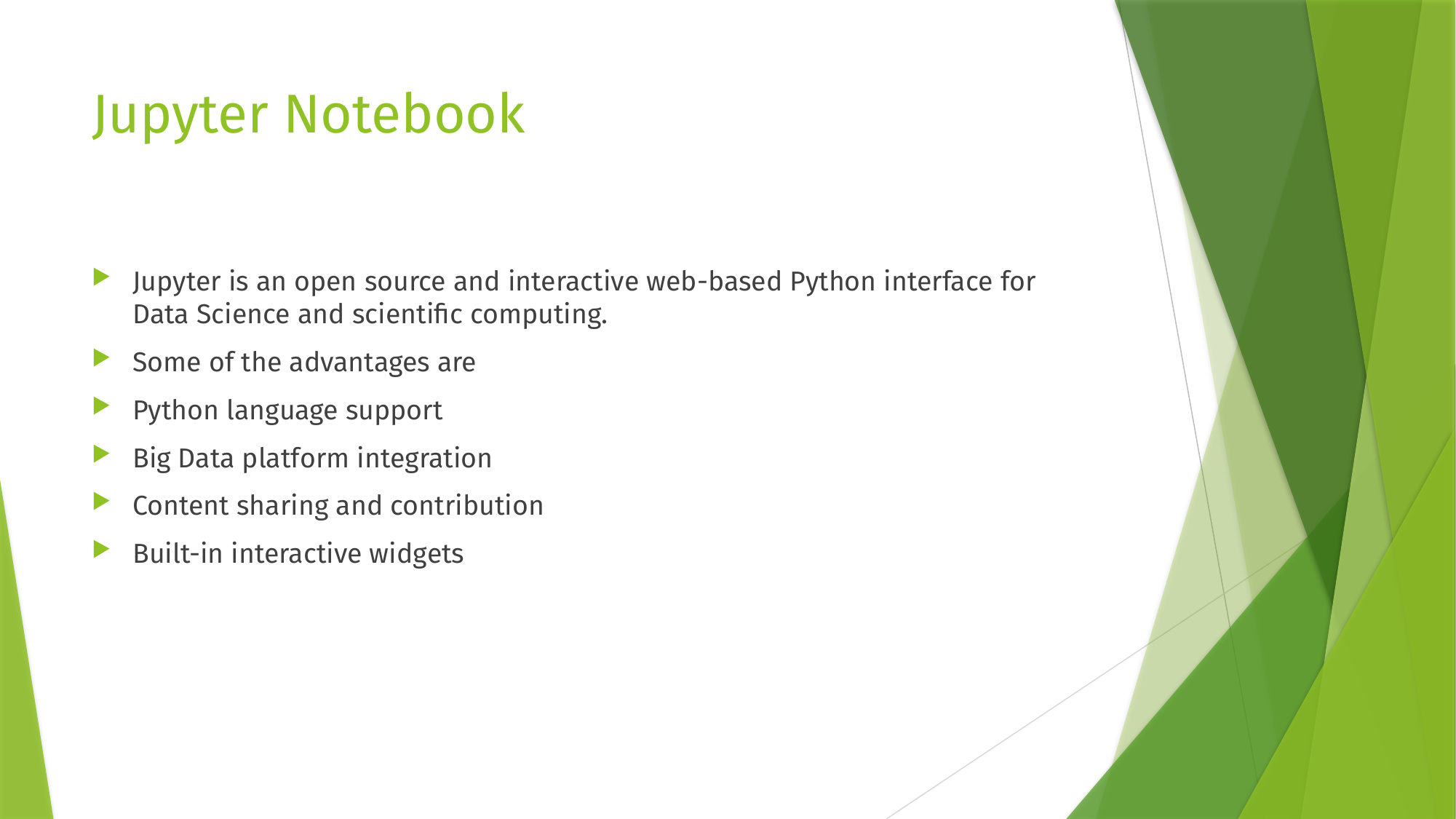

# Jupyter Notebook
Jupyter is an open source and interactive web-based Python interface for Data Science and scientific computing.
Some of the advantages are
Python language support
Big Data platform integration
Content sharing and contribution
Built-in interactive widgets